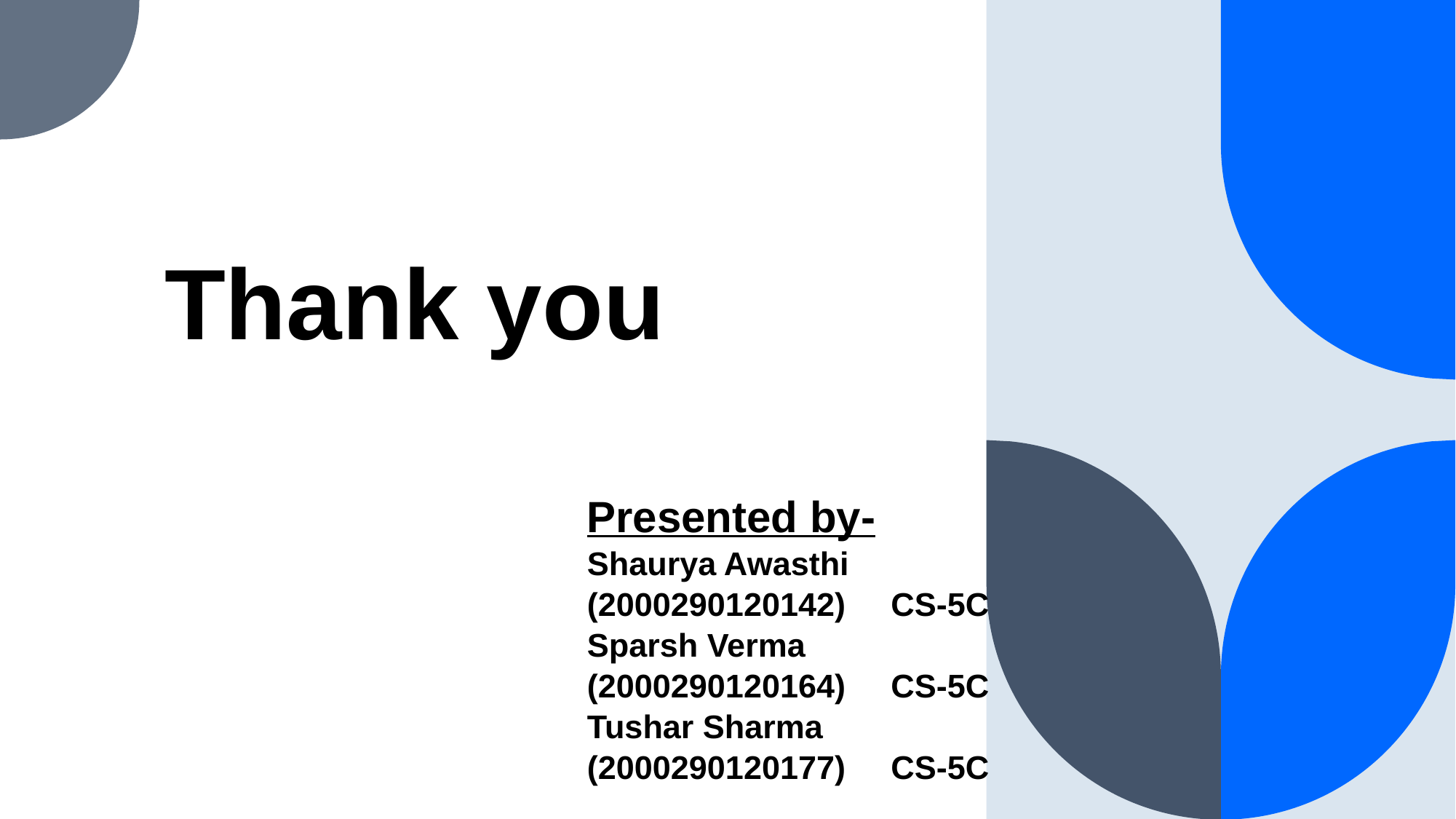

# Thank you
Presented by-
Shaurya Awasthi
(2000290120142)     CS-5C
Sparsh Verma
(2000290120164)     CS-5C
Tushar Sharma
(2000290120177)     CS-5C